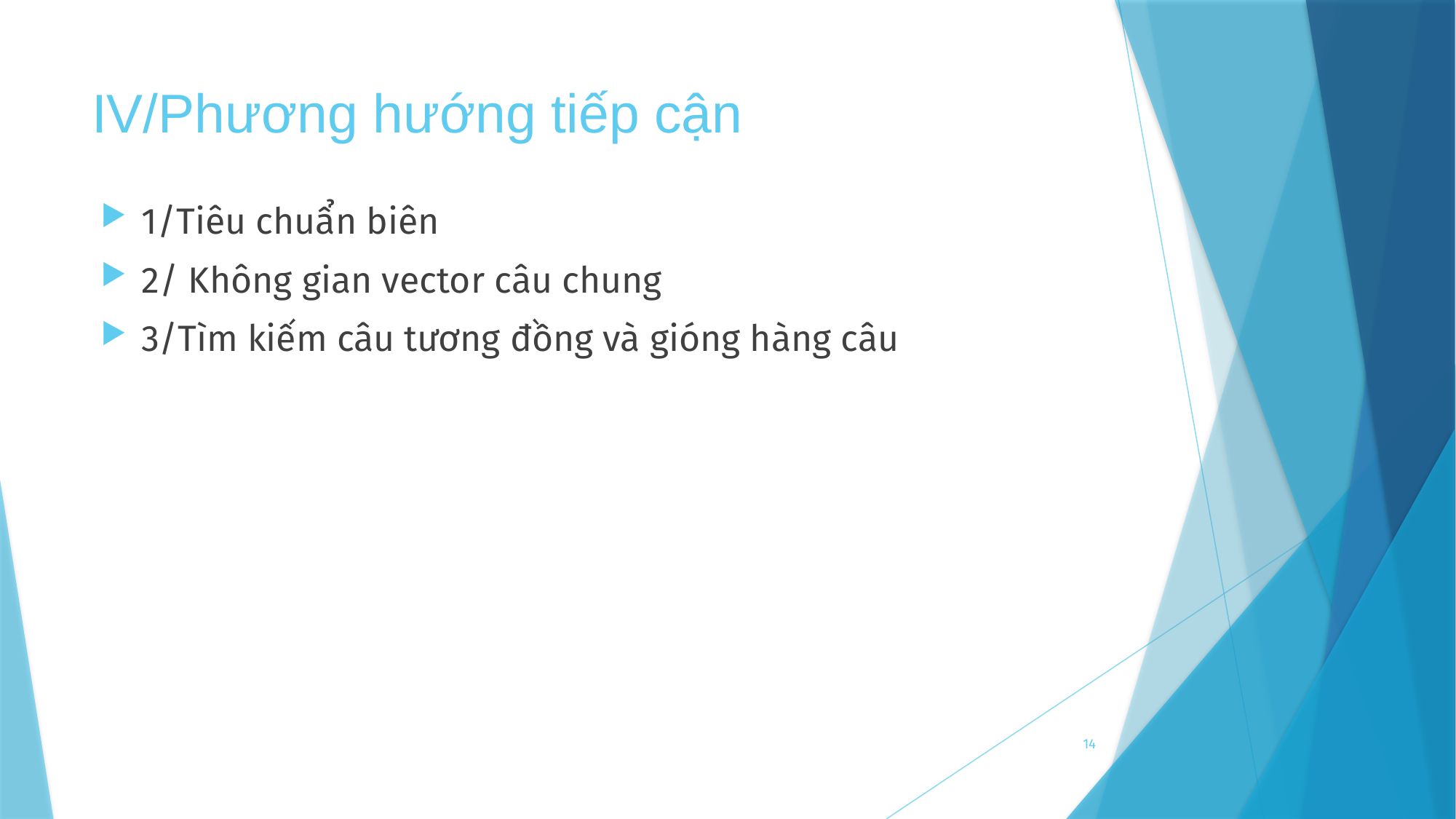

# IV/Phương hướng tiếp cận
1/Tiêu chuẩn biên
2/ Không gian vector câu chung
3/Tìm kiếm câu tương đồng và gióng hàng câu

14